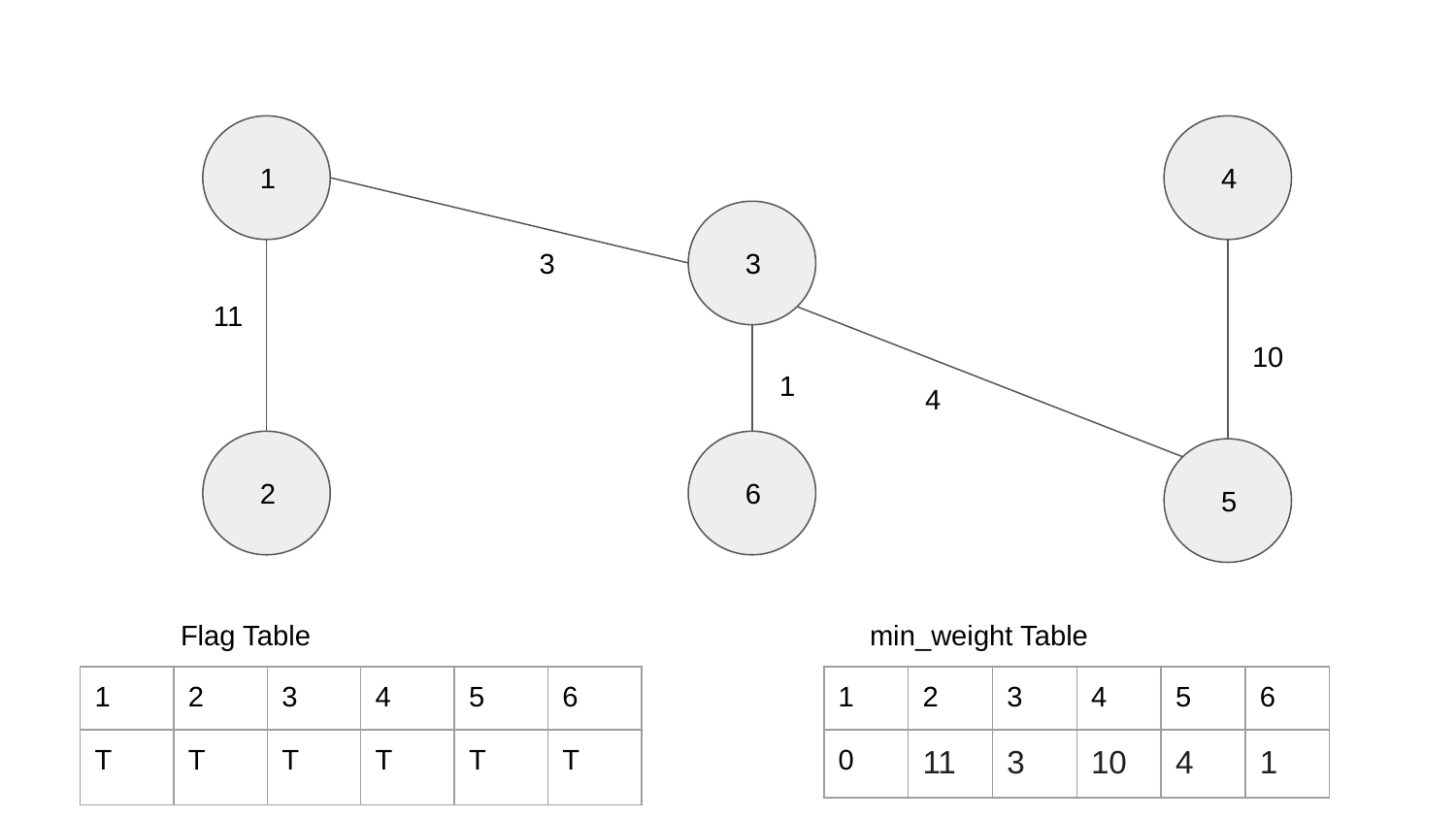

1
   4
   3
3
11
10
1
4
   2
   6
   5
Flag Table
min_weight Table
| 1 | 2 | 3 | 4 | 5 | 6 |
| --- | --- | --- | --- | --- | --- |
| T | T | T | T | T | T |
| 1 | 2 | 3 | 4 | 5 | 6 |
| --- | --- | --- | --- | --- | --- |
| 0 | 11 | 3 | 10 | 4 | 1 |